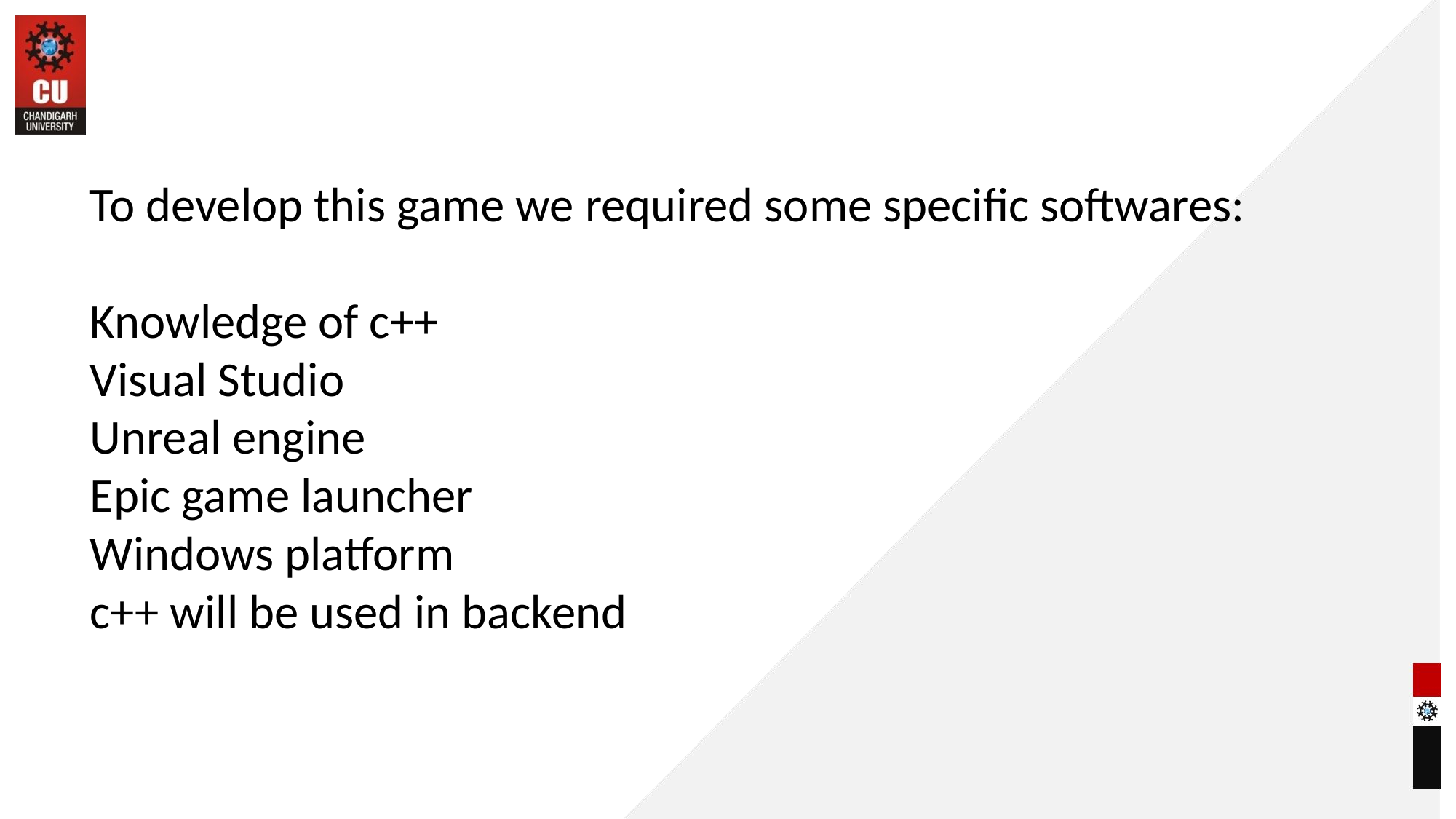

# To develop this game we required some specific softwares: Knowledge of c++ Visual Studio Unreal engine Epic game launcher Windows platform c++ will be used in backend